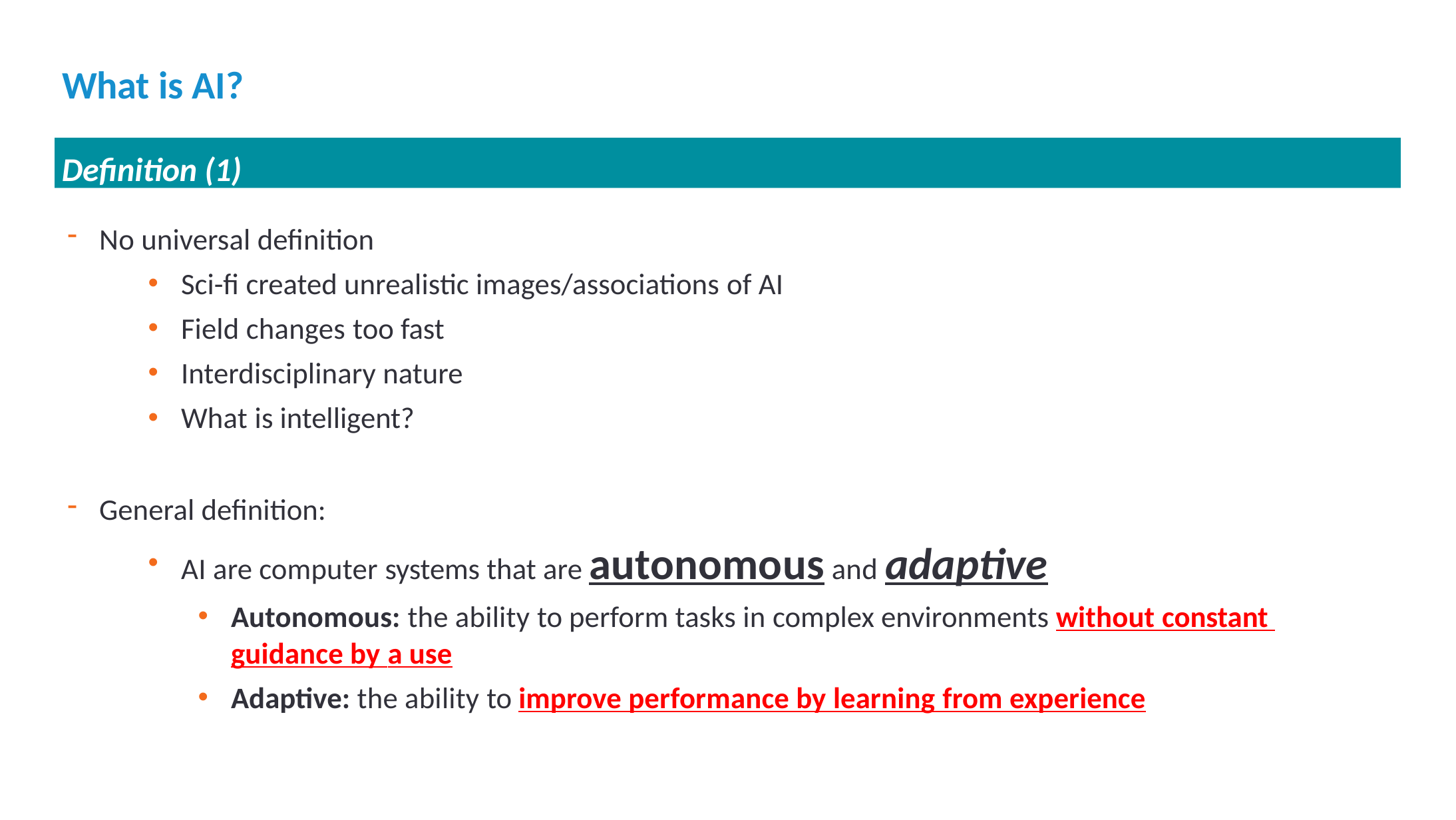

# What is AI?
Definition (1)
No universal definition
Sci-fi created unrealistic images/associations of AI
Field changes too fast
Interdisciplinary nature
What is intelligent?

General definition:
AI are computer systems that are autonomous and adaptive
Autonomous: the ability to perform tasks in complex environments without constant  guidance by a use
Adaptive: the ability to improve performance by learning from experience